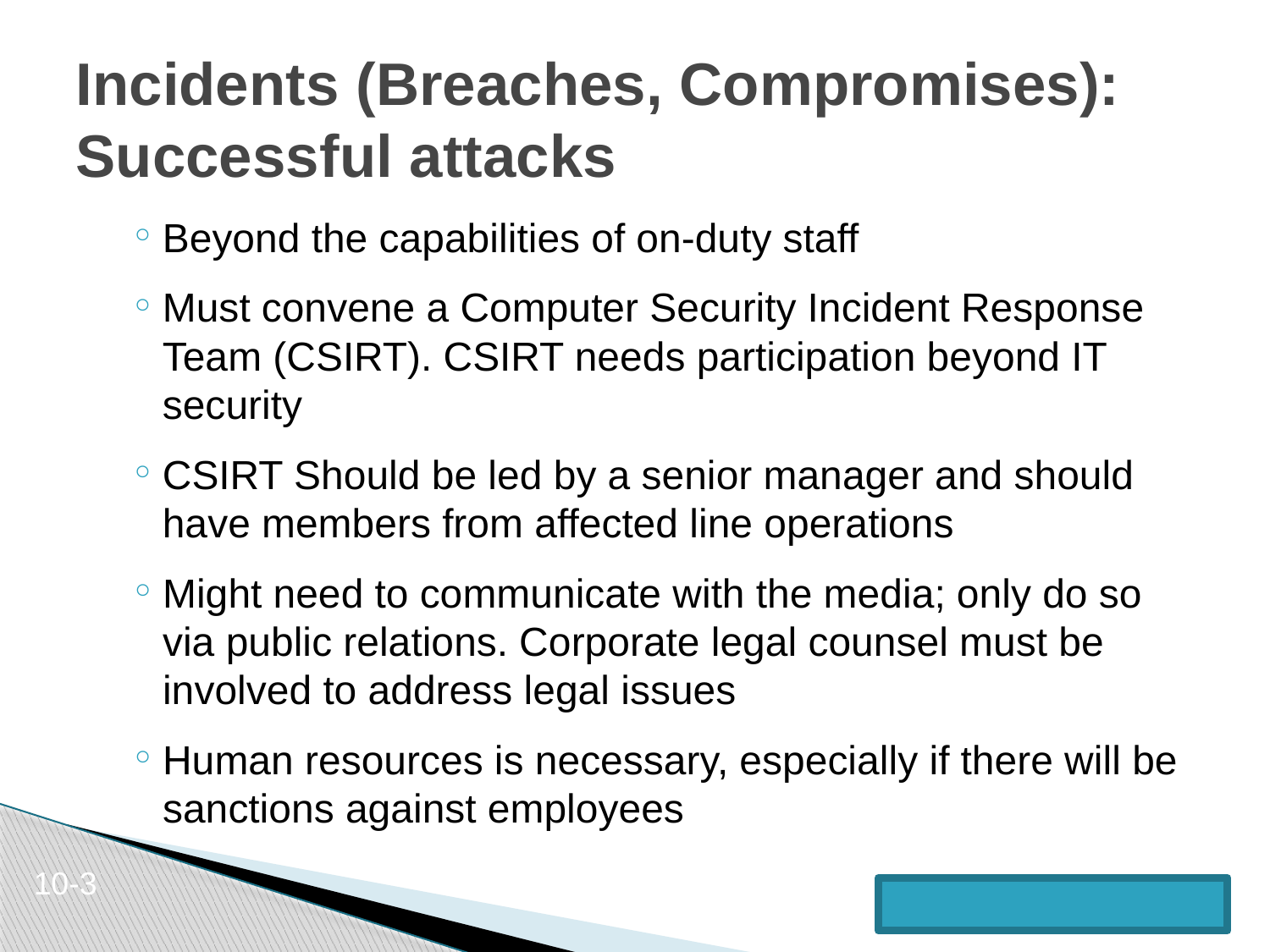

# Incidents (Breaches, Compromises): Successful attacks
Beyond the capabilities of on-duty staff
Must convene a Computer Security Incident Response Team (CSIRT). CSIRT needs participation beyond IT security
CSIRT Should be led by a senior manager and should have members from affected line operations
Might need to communicate with the media; only do so via public relations. Corporate legal counsel must be involved to address legal issues
Human resources is necessary, especially if there will be sanctions against employees

10-3